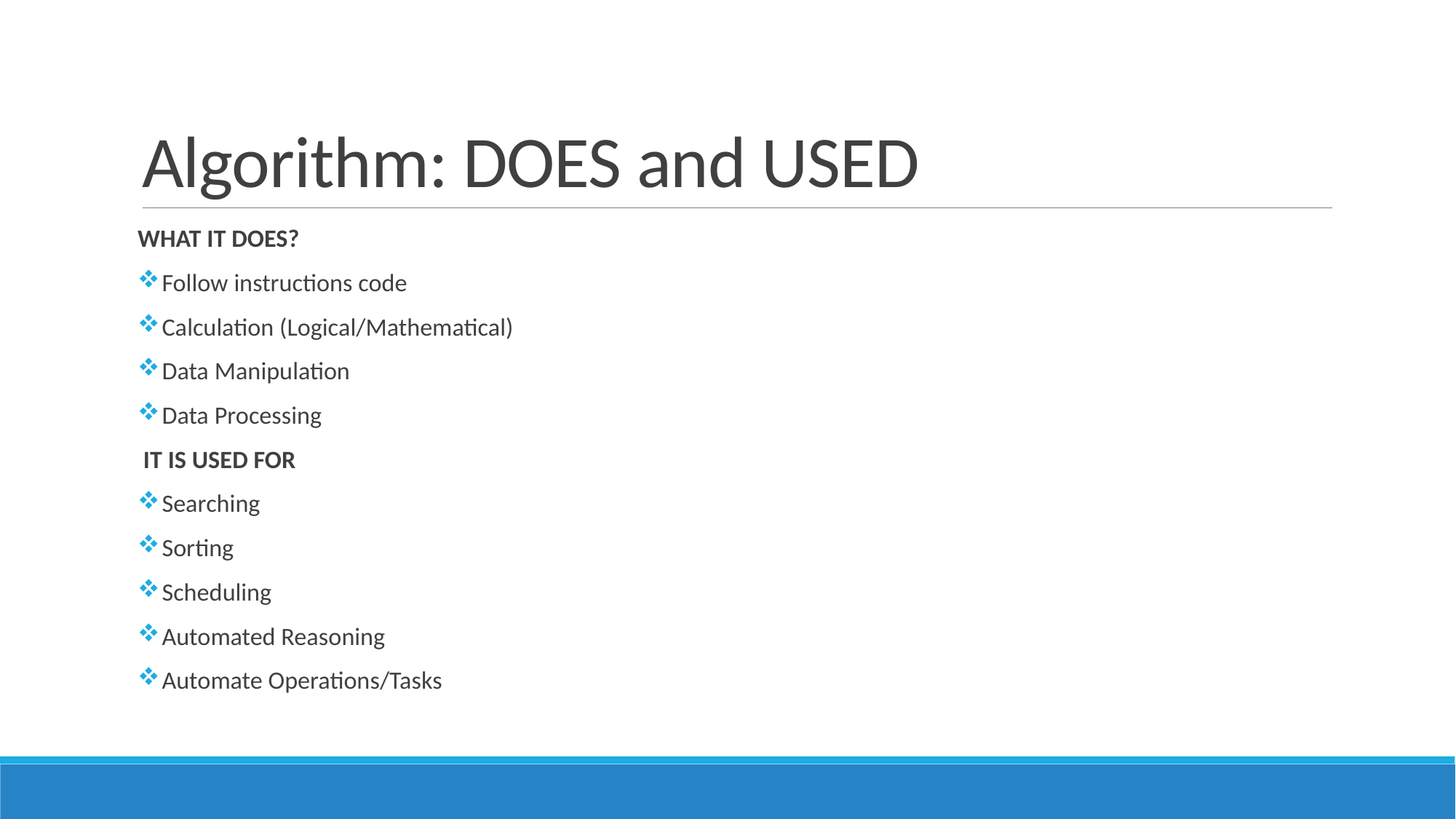

# Algorithm: DOES and USED
WHAT IT DOES?
 Follow instructions code
 Calculation (Logical/Mathematical)
 Data Manipulation
 Data Processing
 IT IS USED FOR
 Searching
 Sorting
 Scheduling
 Automated Reasoning
 Automate Operations/Tasks